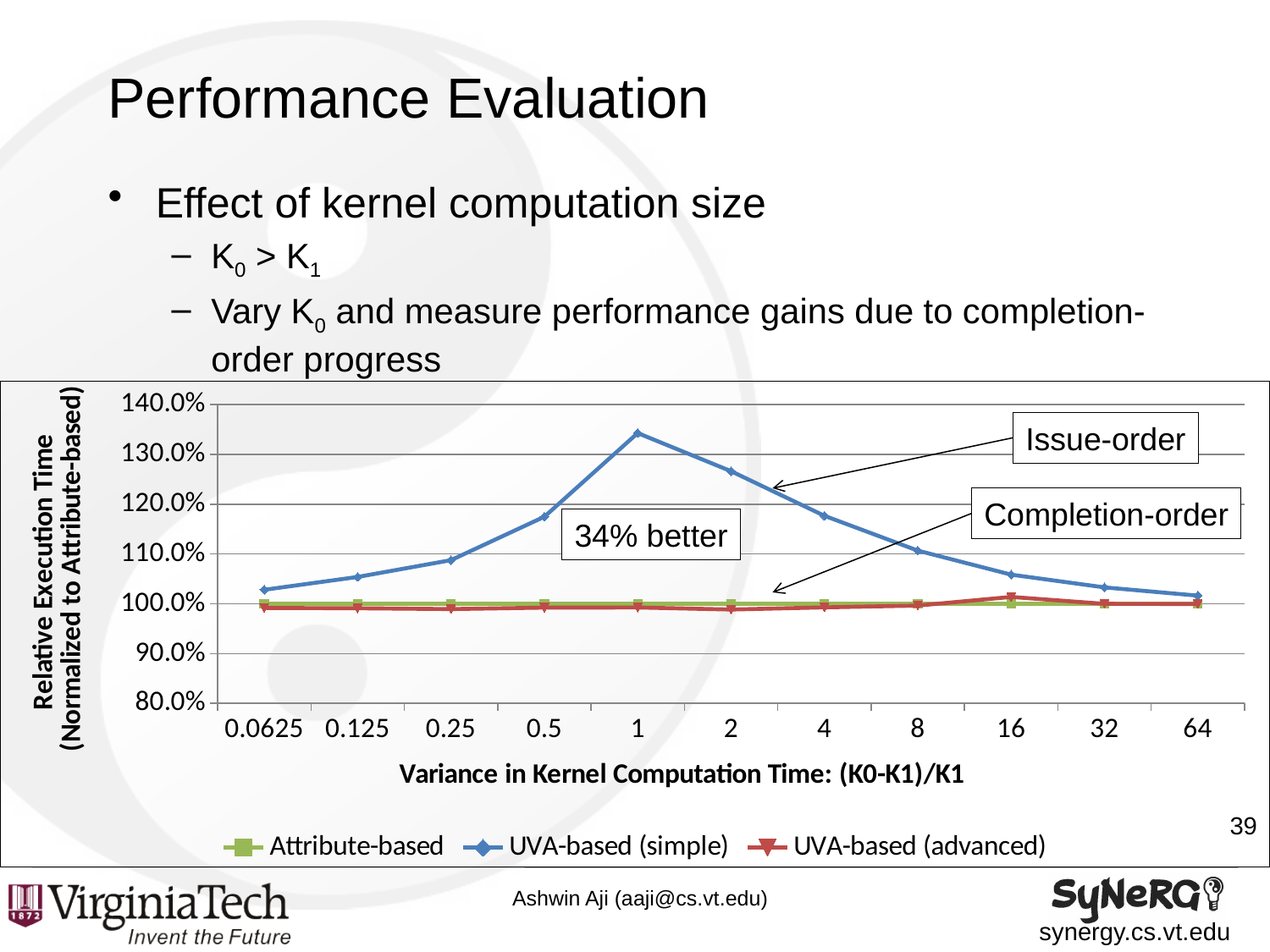

# Performance Evaluation
Effect of kernel computation size
K0 > K1
Vary K0 and measure performance gains due to completion-order progress

### Chart

| Category | Attribute-based | UVA-based (simple) | UVA-based (advanced) |
|---|---|---|---|
| 6.25E-2 | 1.0 | 1.0281630308295517 | 0.9917792463148264 |
| 0.125 | 1.0 | 1.053947558732331 | 0.9910686132678483 |
| 0.25 | 1.0 | 1.0877087286185505 | 0.989492531362385 |
| 0.5 | 1.0 | 1.1749298904538341 | 0.99239593114241 |
| 1 | 1.0 | 1.34289792651271 | 0.9926715328650307 |
| 2 | 1.0 | 1.2662908775840949 | 0.9885941268669777 |
| 4 | 1.0 | 1.1768491881690266 | 0.9929415723359997 |
| 8 | 1.0 | 1.1068278233826694 | 0.9965064798164568 |
| 16 | 1.0 | 1.0585508591477655 | 1.0138655118621966 |
| 32 | 1.0 | 1.0330046168022573 | 0.9999959710817207 |
| 64 | 1.0 | 1.0164873070023932 | 0.9997592627934438 |
Issue-order
Completion-order
34% better
39
Ashwin Aji (aaji@cs.vt.edu)